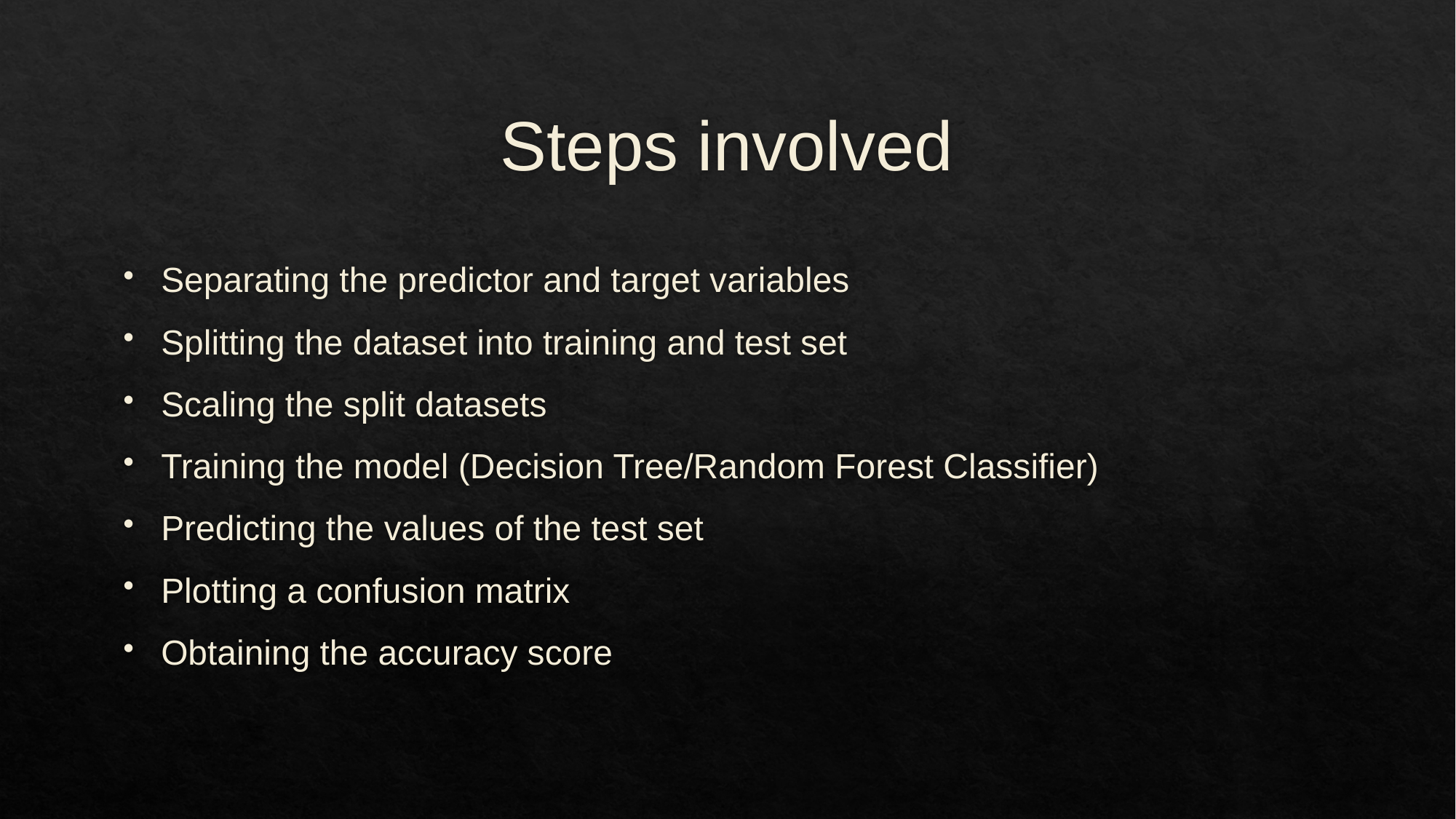

# Steps involved
Separating the predictor and target variables
Splitting the dataset into training and test set
Scaling the split datasets
Training the model (Decision Tree/Random Forest Classifier)
Predicting the values of the test set
Plotting a confusion matrix
Obtaining the accuracy score